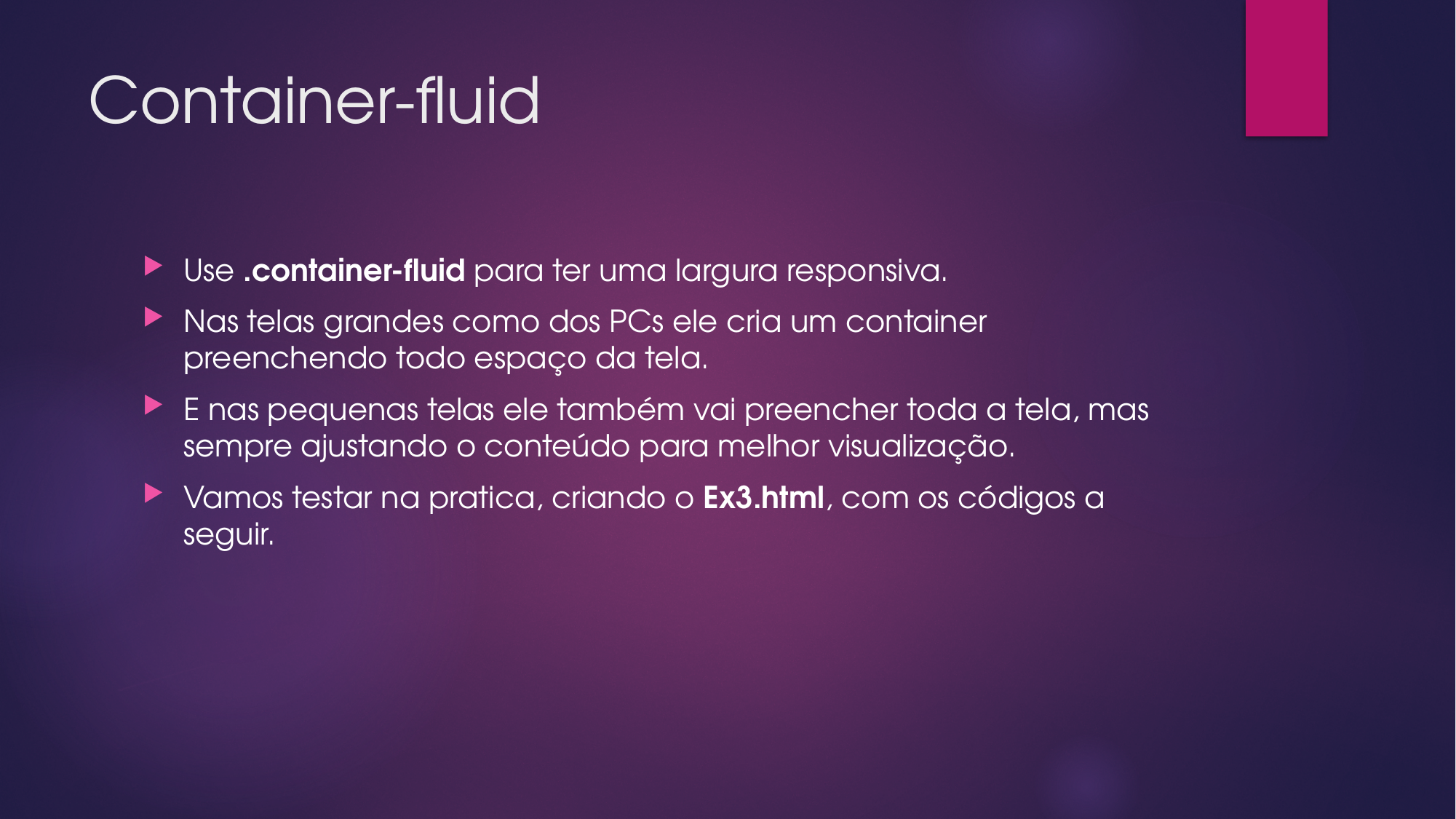

# Container-fluid
Use .container-fluid para ter uma largura responsiva.
Nas telas grandes como dos PCs ele cria um container preenchendo todo espaço da tela.
E nas pequenas telas ele também vai preencher toda a tela, mas sempre ajustando o conteúdo para melhor visualização.
Vamos testar na pratica, criando o Ex3.html, com os códigos a seguir.